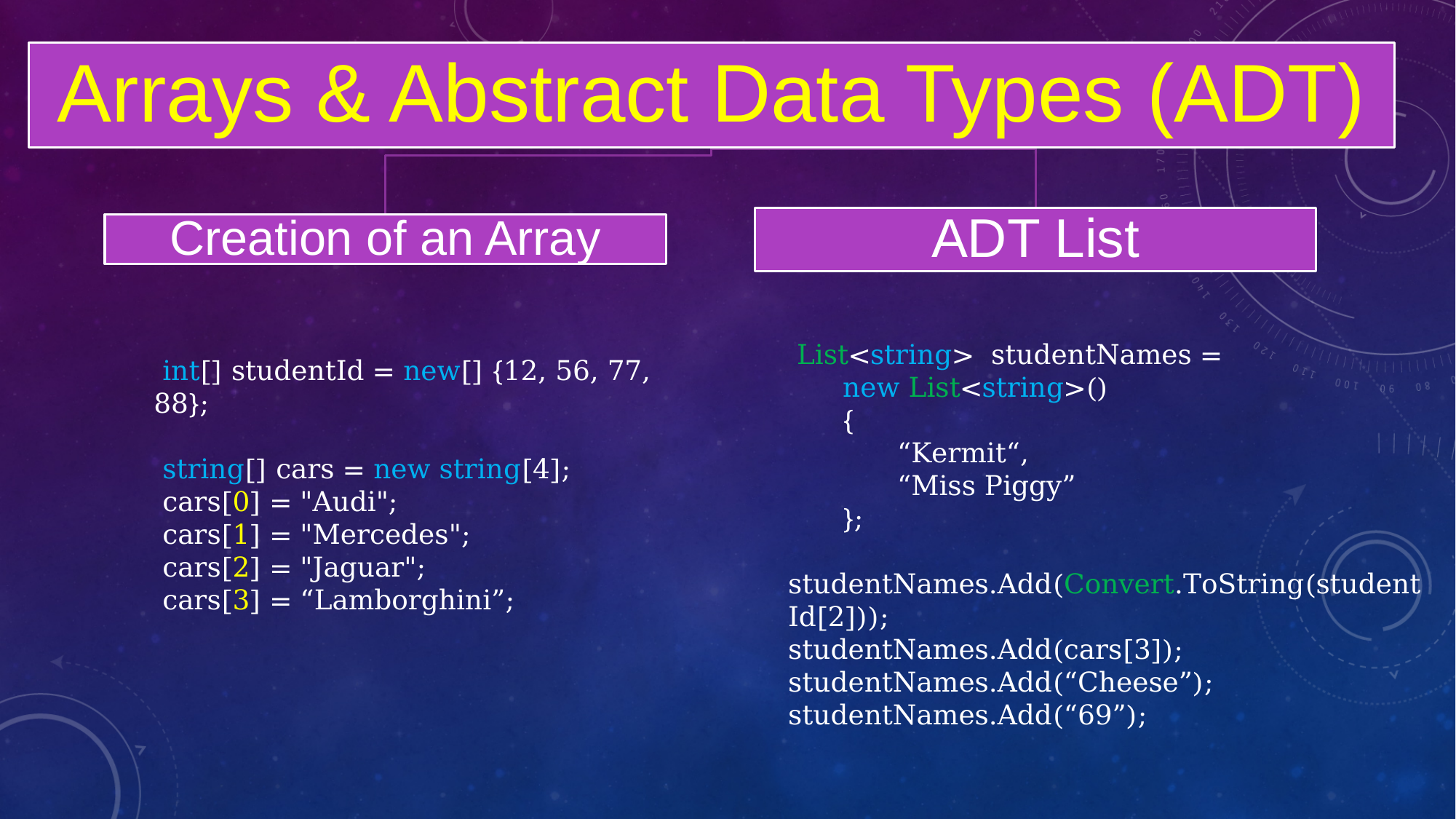

Arrays & Abstract Data Types (ADT)
Creation of an Array
ADT List
 List<string>  studentNames =
new List<string>()
{
“Kermit“,
“Miss Piggy”
};

studentNames.Add(Convert.ToString(studentId[2]));
studentNames.Add(cars[3]);
studentNames.Add(“Cheese”);
studentNames.Add(“69”);

 int[] studentId = new[] {12, 56, 77, 88};

 string[] cars = new string[4];
 cars[0] = "Audi";
 cars[1] = "Mercedes";
 cars[2] = "Jaguar";
 cars[3] = “Lamborghini”;